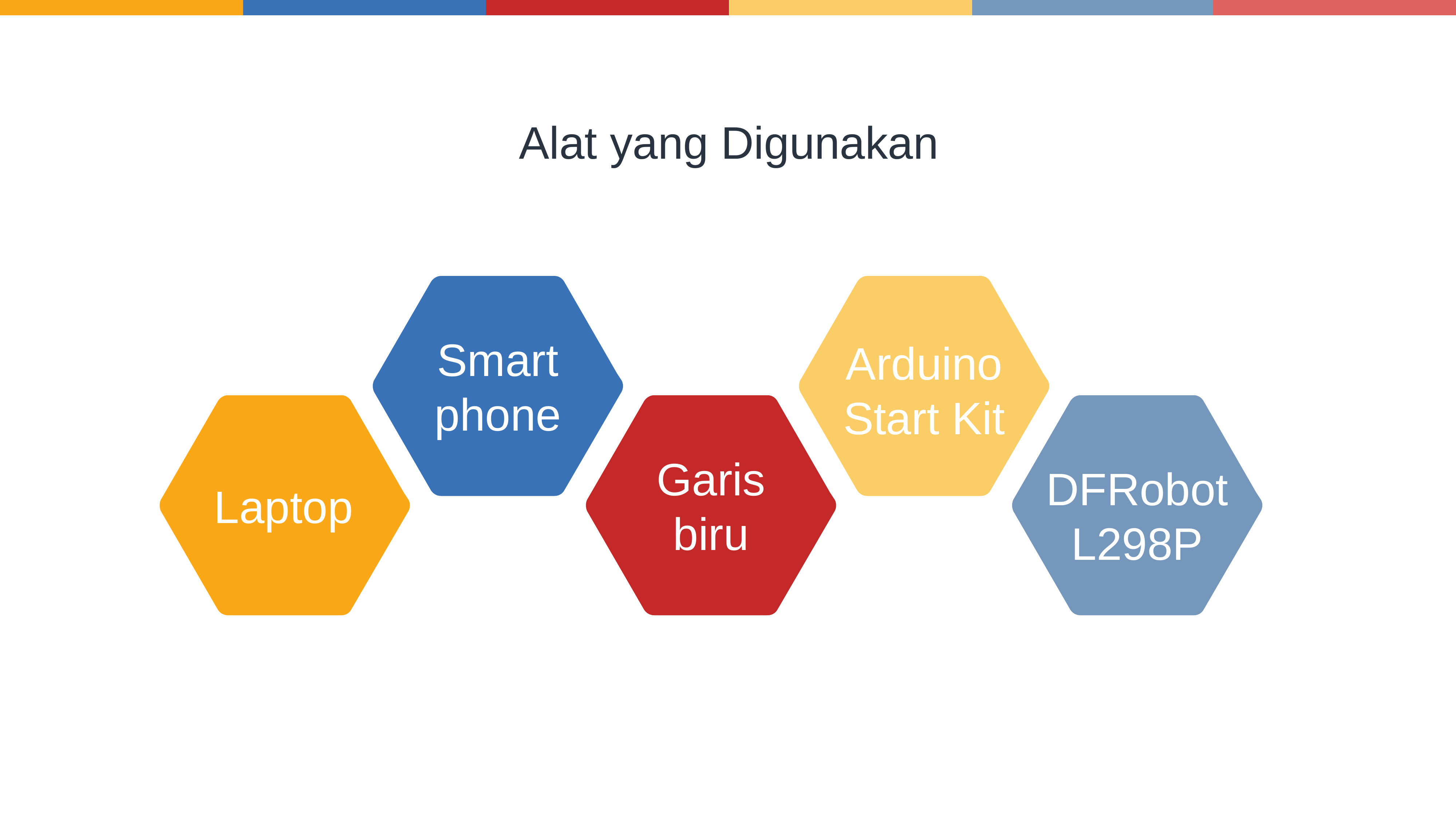

Alat yang Digunakan

Smartphone
Arduino Start Kit

Garis biru
DFRobot L298P
Laptop